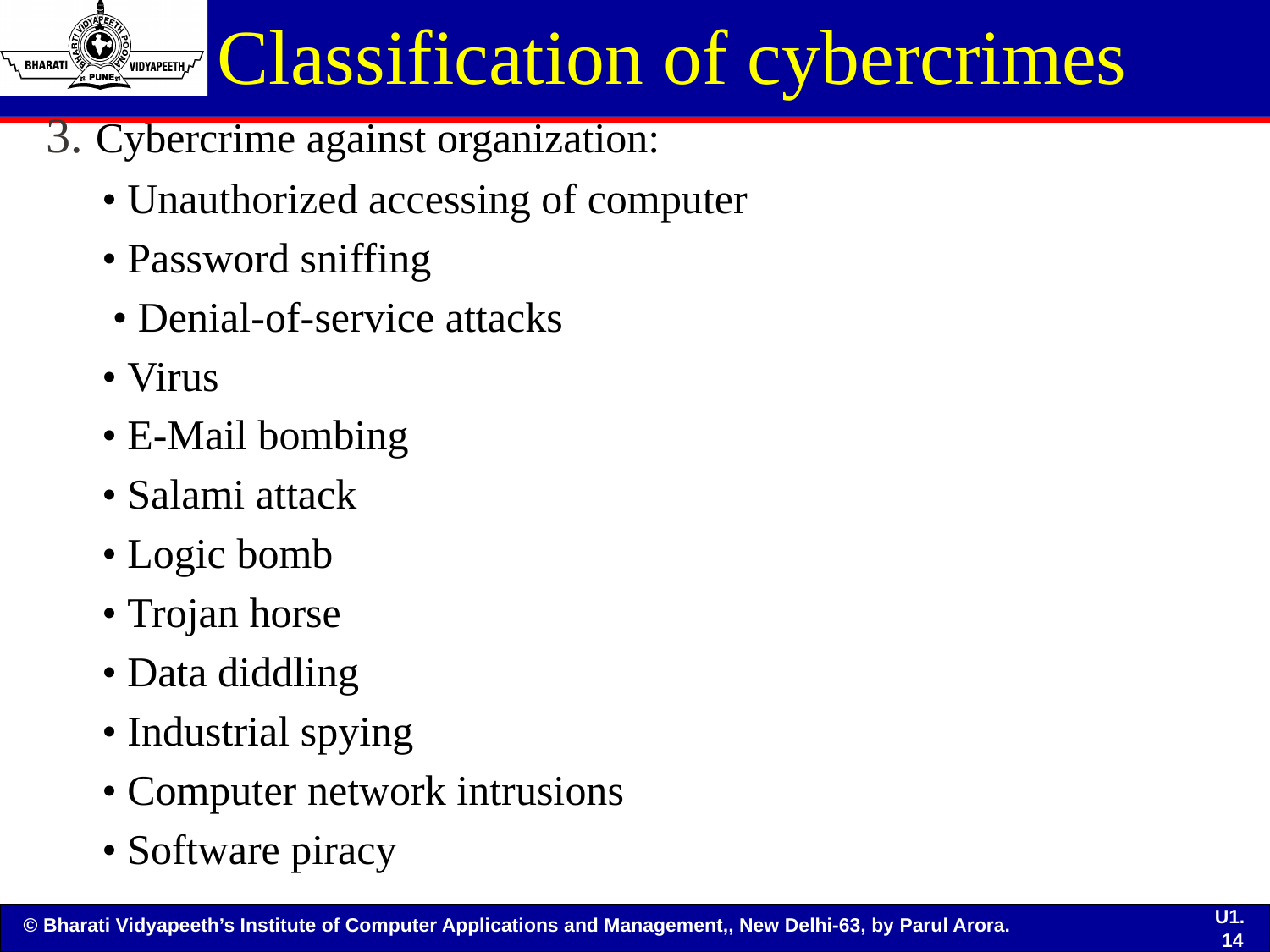

# Classification of cybercrimes
3. Cybercrime against organization:
• Unauthorized accessing of computer
• Password sniffing
 • Denial-of-service attacks
• Virus
• E-Mail bombing
• Salami attack
• Logic bomb
• Trojan horse
• Data diddling
• Industrial spying
• Computer network intrusions
• Software piracy